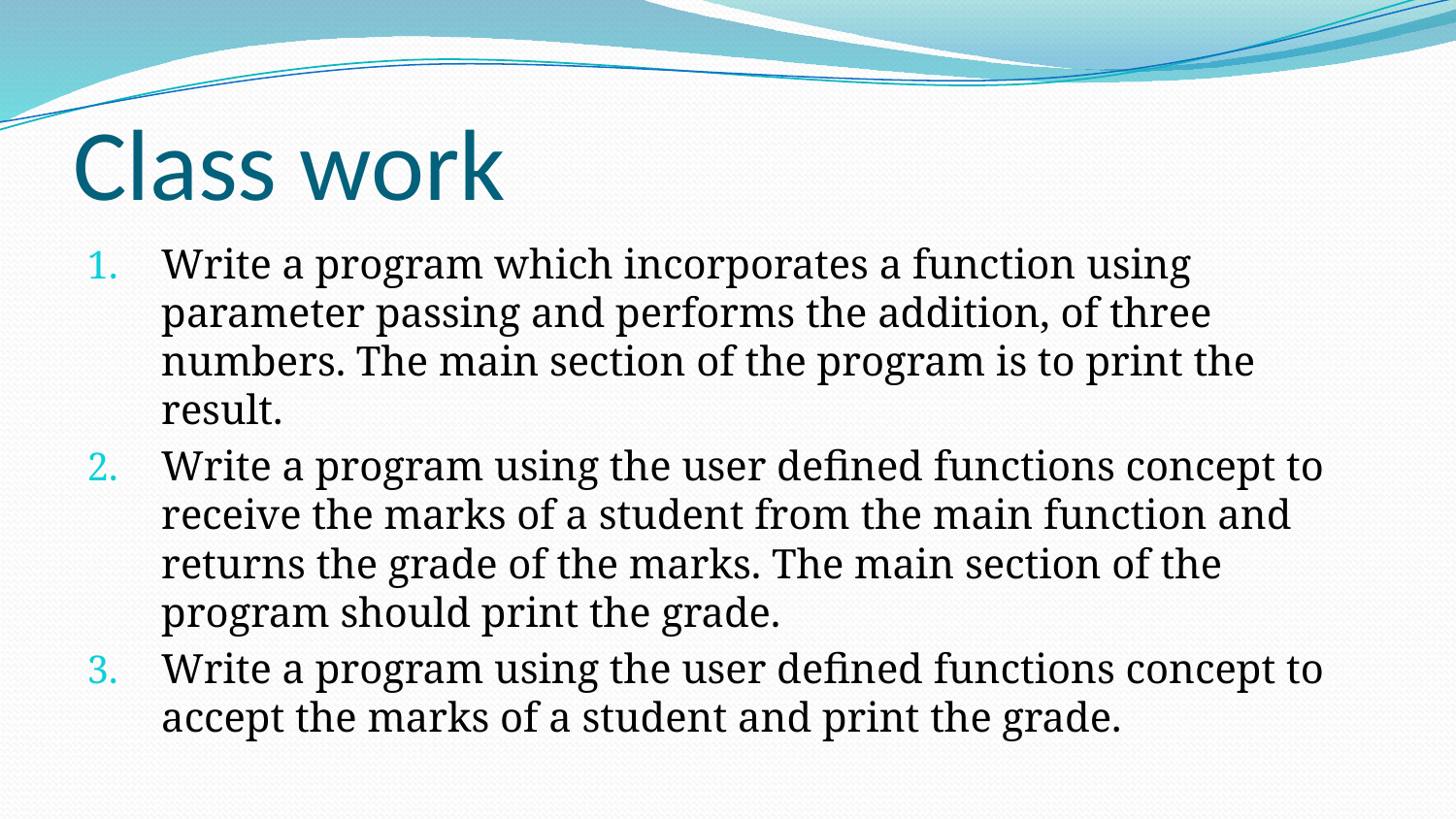

# Class work
Write a program which incorporates a function using parameter passing and performs the addition, of three numbers. The main section of the program is to print the result.
Write a program using the user defined functions concept to receive the marks of a student from the main function and returns the grade of the marks. The main section of the program should print the grade.
Write a program using the user defined functions concept to accept the marks of a student and print the grade.